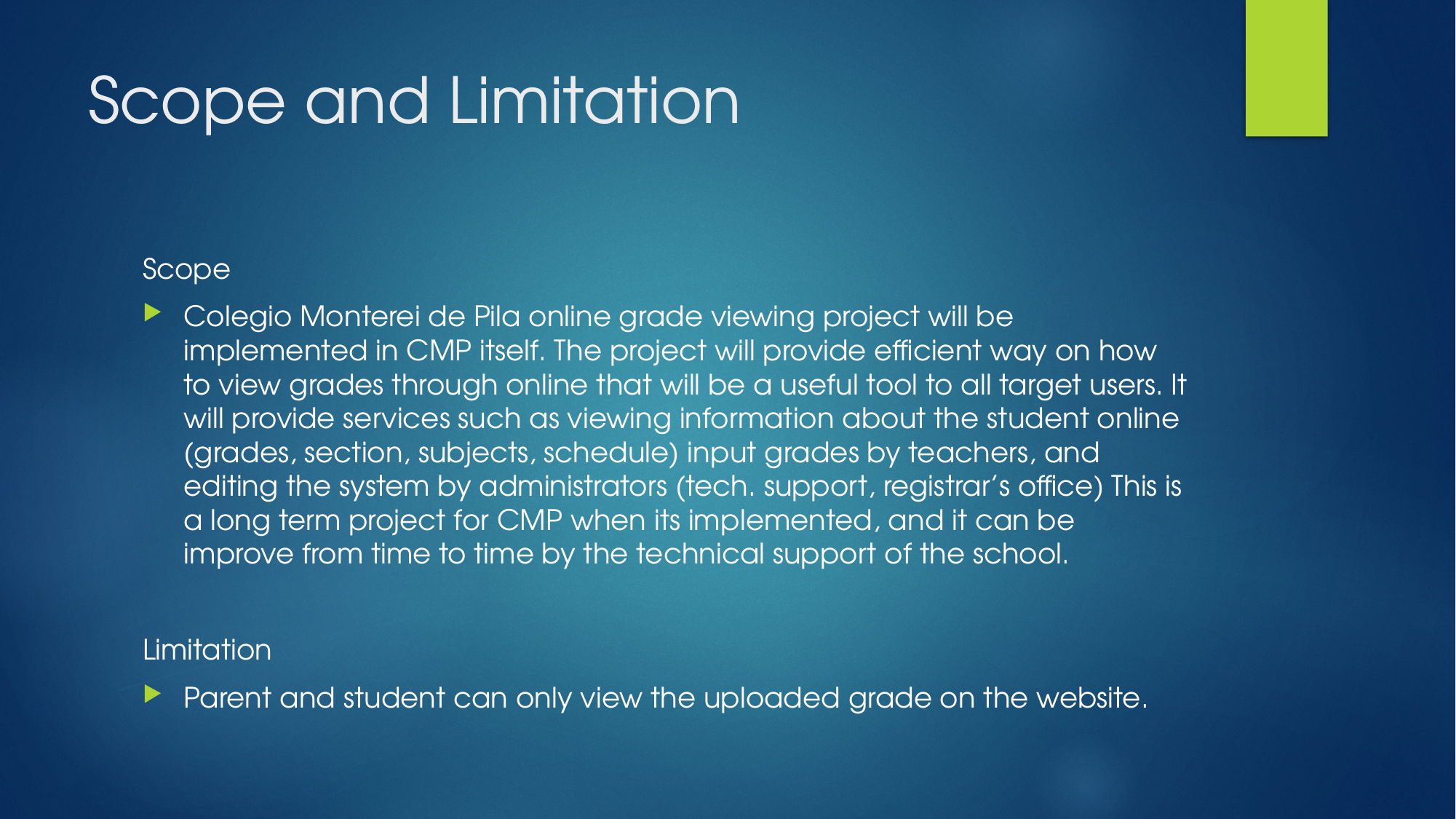

# Scope and Limitation
Scope
Colegio Monterei de Pila online grade viewing project will be implemented in CMP itself. The project will provide efficient way on how to view grades through online that will be a useful tool to all target users. It will provide services such as viewing information about the student online (grades, section, subjects, schedule) input grades by teachers, and editing the system by administrators (tech. support, registrar’s office) This is a long term project for CMP when its implemented, and it can be improve from time to time by the technical support of the school.

Limitation
Parent and student can only view the uploaded grade on the website.